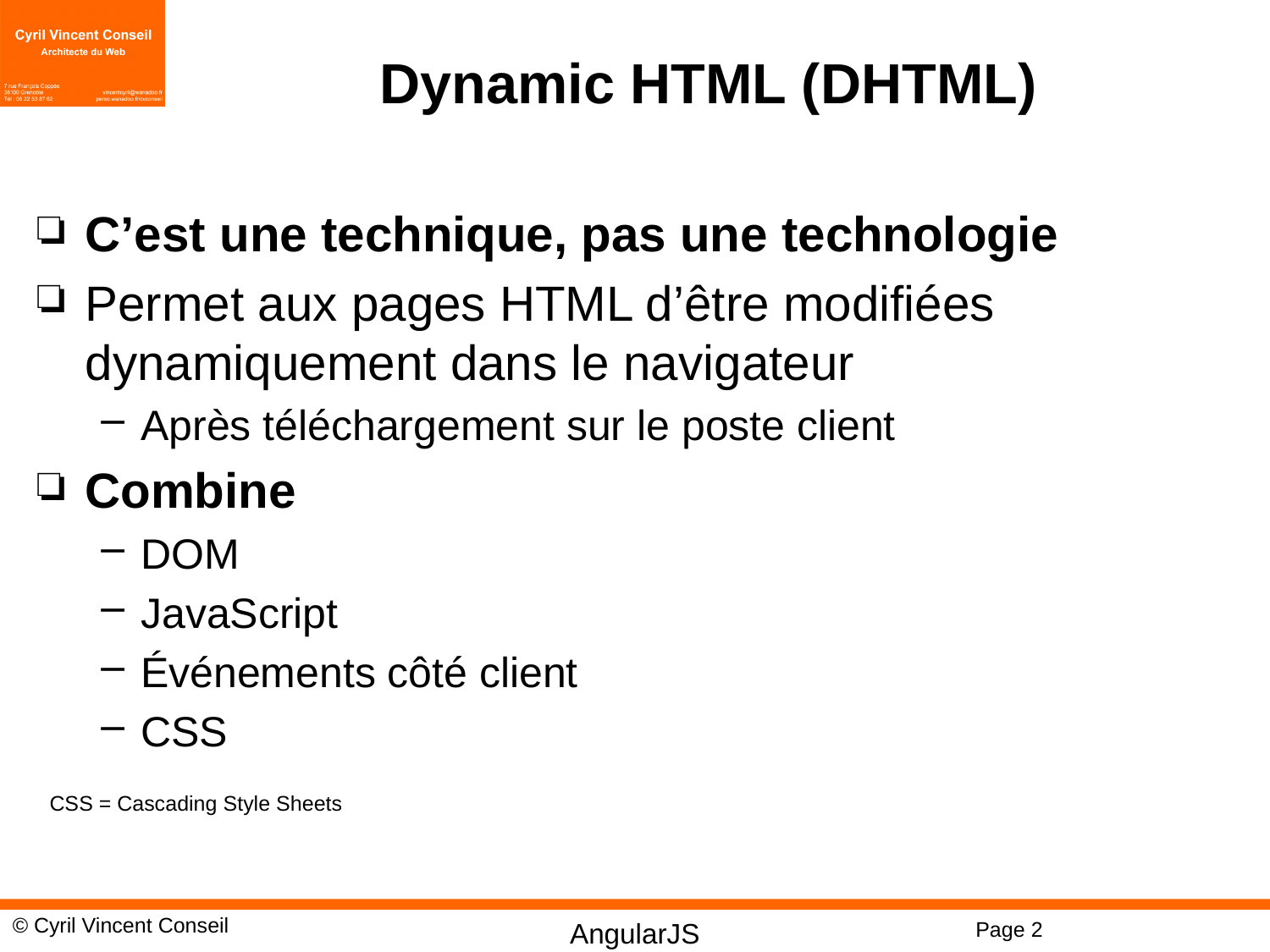

# Dynamic HTML (DHTML)
C’est une technique, pas une technologie
Permet aux pages HTML d’être modifiées dynamiquement dans le navigateur
Après téléchargement sur le poste client
Combine
DOM
JavaScript
Événements côté client
CSS
CSS = Cascading Style Sheets